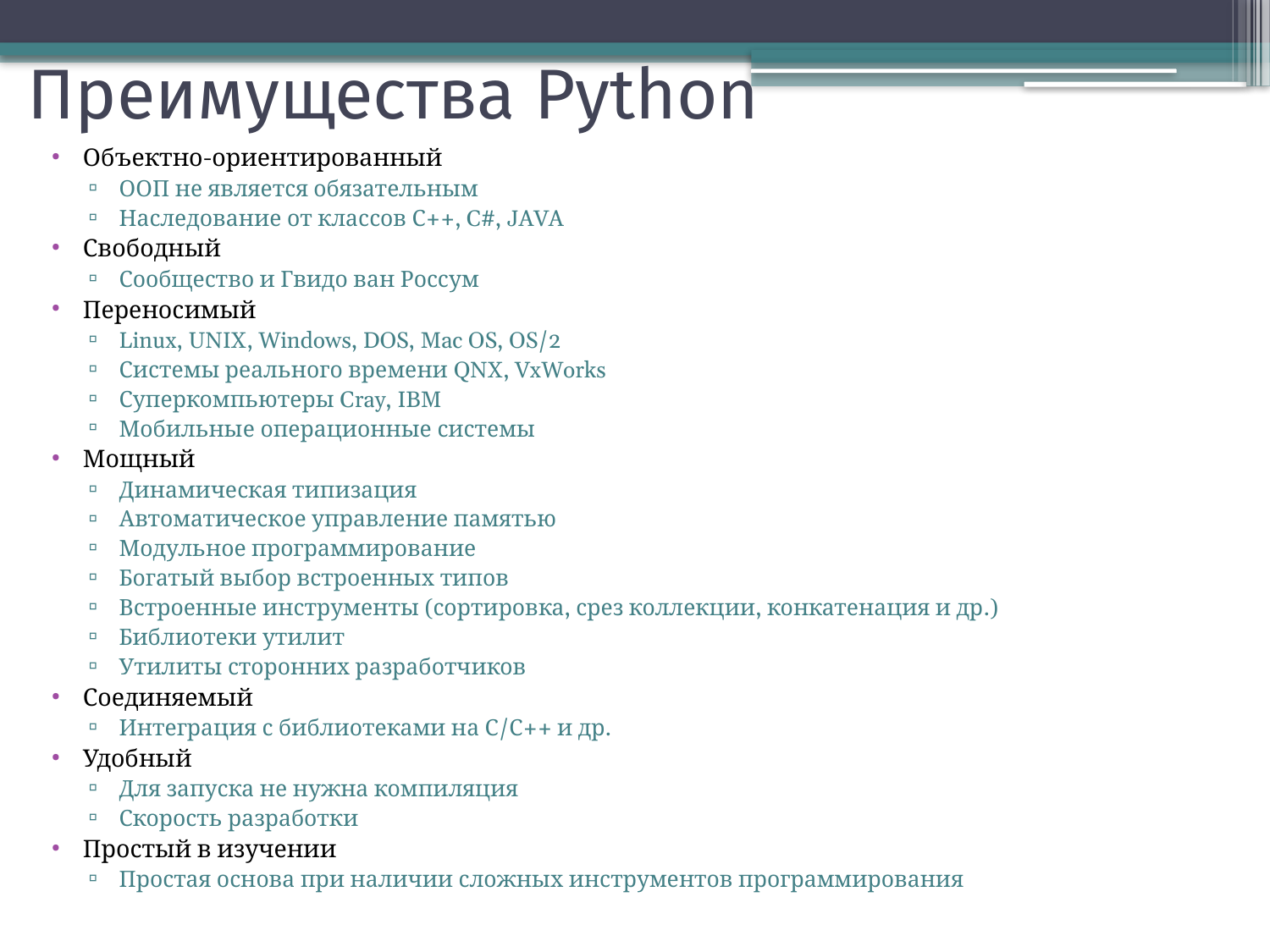

# Преимущества Python
Объектно-ориентированный
ООП не является обязательным
Наследование от классов С++, C#, JAVA
Свободный
Сообщество и Гвидо ван Россум
Переносимый
Linux, UNIX, Windows, DOS, Mac OS, OS/2
Системы реального времени QNX, VxWorks
Суперкомпьютеры Cray, IBM
Мобильные операционные системы
Мощный
Динамическая типизация
Автоматическое управление памятью
Модульное программирование
Богатый выбор встроенных типов
Встроенные инструменты (сортировка, срез коллекции, конкатенация и др.)
Библиотеки утилит
Утилиты сторонних разработчиков
Соединяемый
Интеграция с библиотеками на С/С++ и др.
Удобный
Для запуска не нужна компиляция
Скорость разработки
Простый в изучении
Простая основа при наличии сложных инструментов программирования